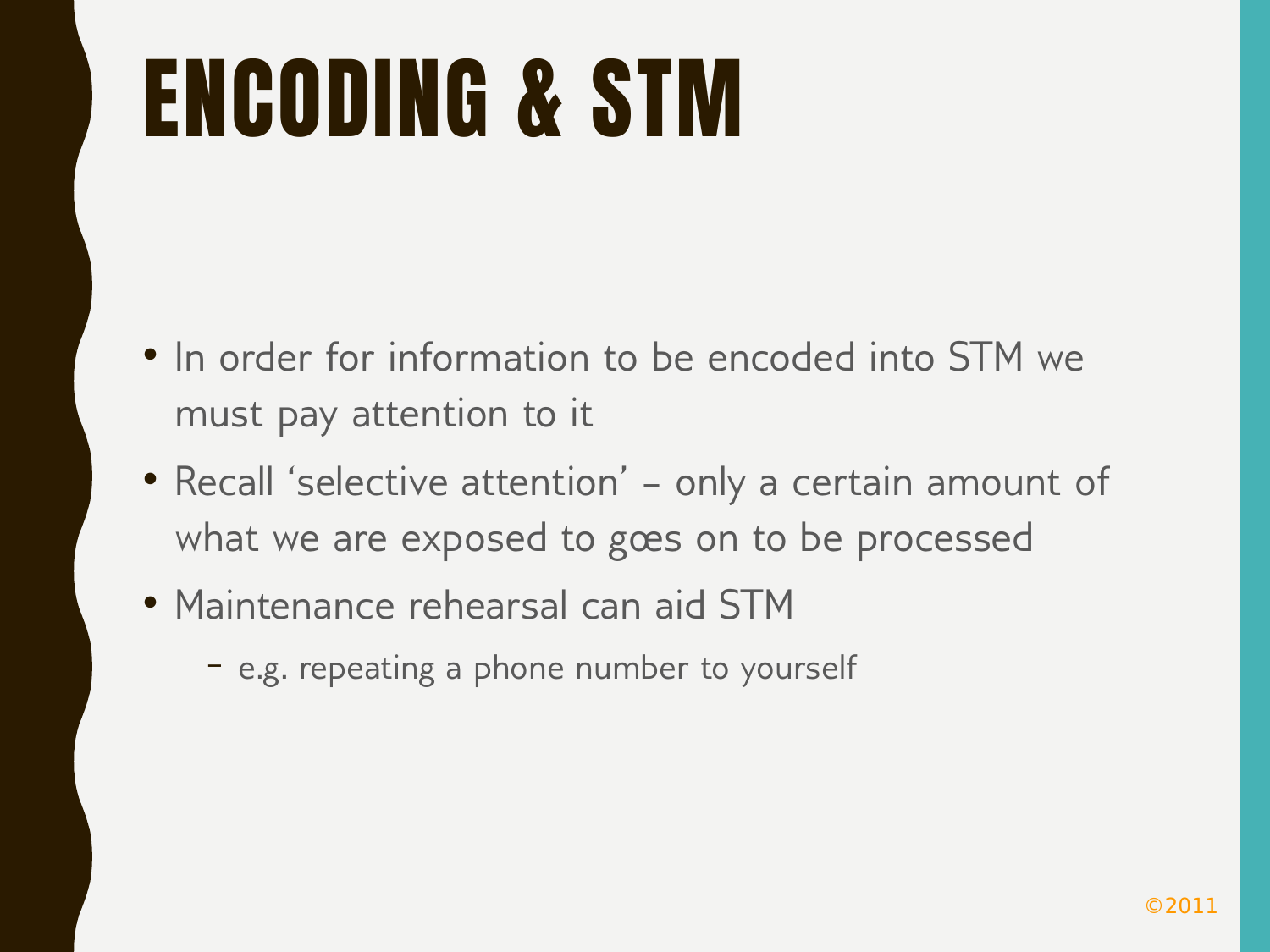

# Encoding & STM
In order for information to be encoded into STM we must pay attention to it
Recall ‘selective attention’ – only a certain amount of what we are exposed to goes on to be processed
Maintenance rehearsal can aid STM
e.g. repeating a phone number to yourself